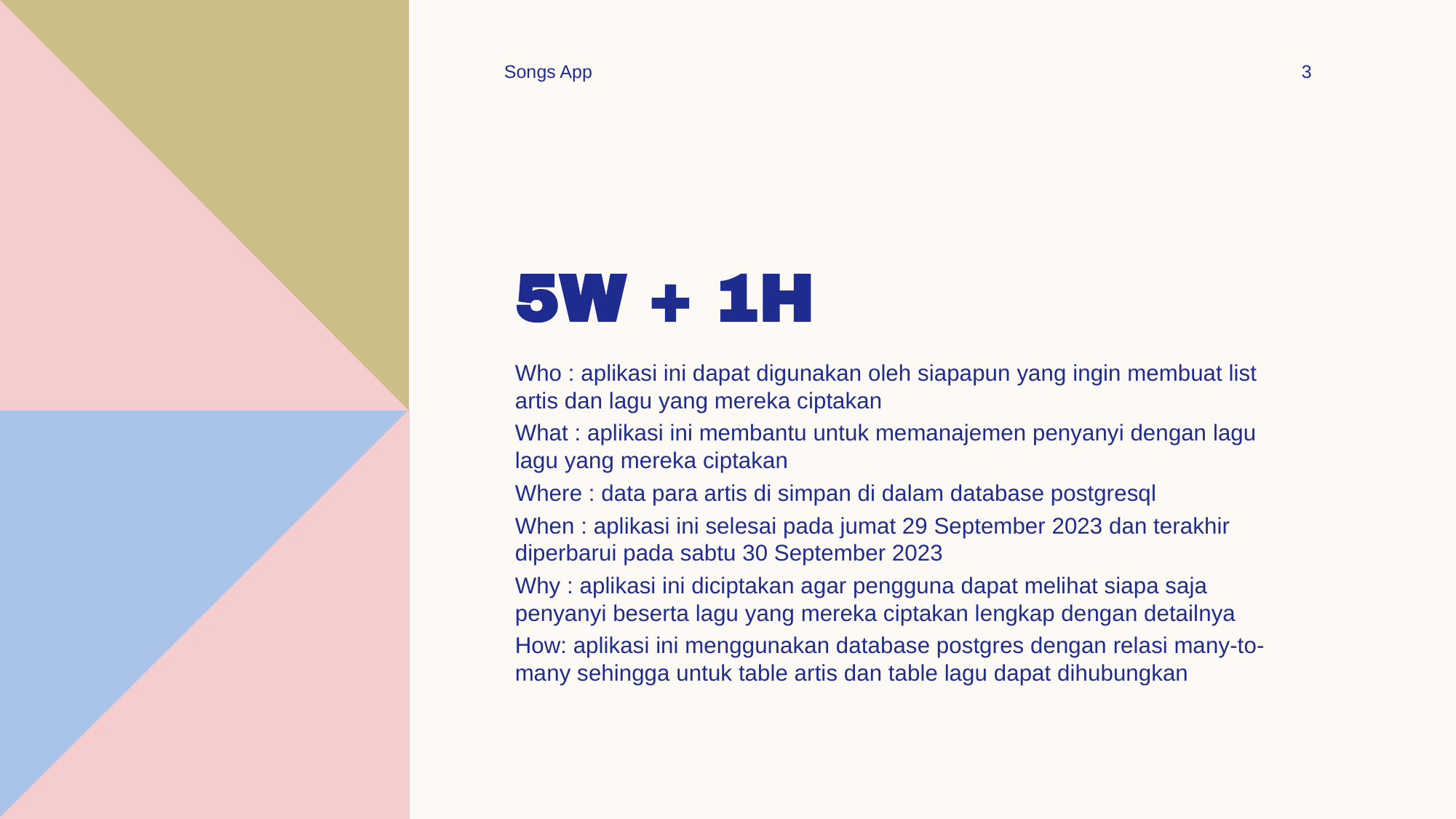

# 5w + 1h
Songs App
3
Who : aplikasi ini dapat digunakan oleh siapapun yang ingin membuat list artis dan lagu yang mereka ciptakan
What : aplikasi ini membantu untuk memanajemen penyanyi dengan lagu lagu yang mereka ciptakan
Where : data para artis di simpan di dalam database postgresql
When : aplikasi ini selesai pada jumat 29 September 2023 dan terakhir diperbarui pada sabtu 30 September 2023
Why : aplikasi ini diciptakan agar pengguna dapat melihat siapa saja penyanyi beserta lagu yang mereka ciptakan lengkap dengan detailnya
How: aplikasi ini menggunakan database postgres dengan relasi many-to-many sehingga untuk table artis dan table lagu dapat dihubungkan